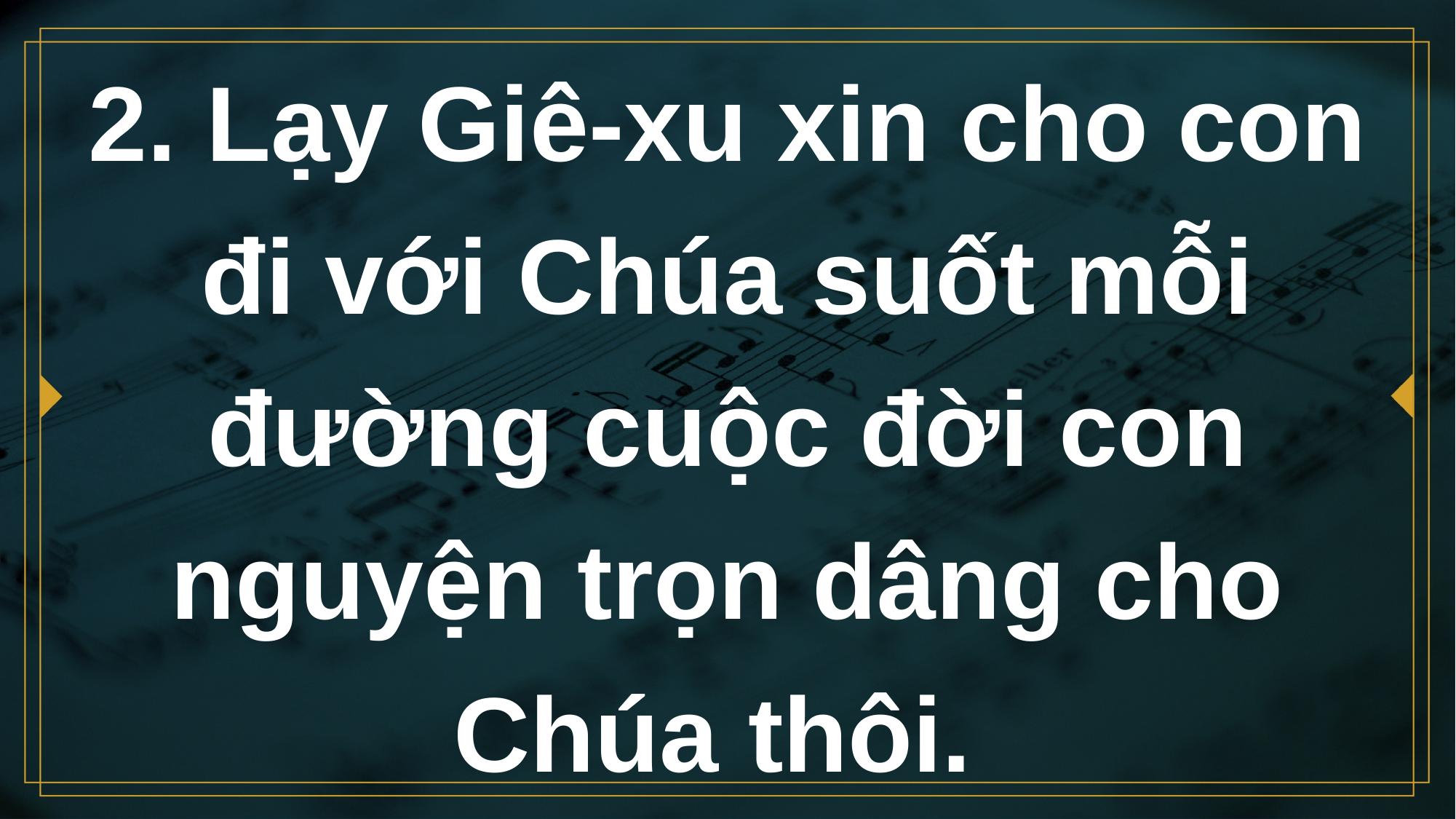

# 2. Lạy Giê-xu xin cho con đi với Chúa suốt mỗi đường cuộc đời con nguyện trọn dâng cho Chúa thôi.